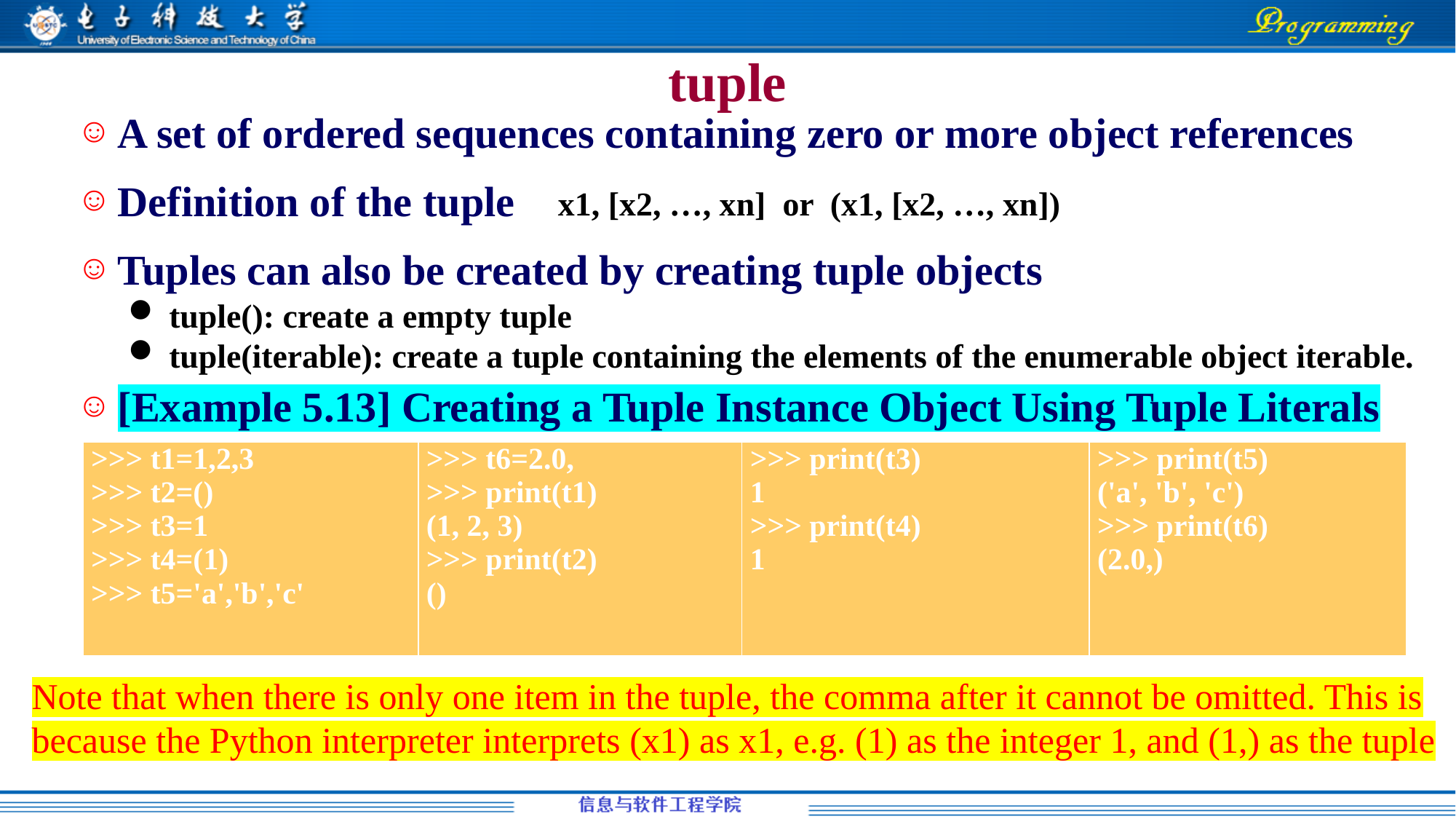

# tuple
A set of ordered sequences containing zero or more object references
Definition of the tuple
Tuples can also be created by creating tuple objects

[Example 5.13] Creating a Tuple Instance Object Using Tuple Literals
x1, [x2, …, xn]  or  (x1, [x2, …, xn])
tuple(): create a empty tuple
tuple(iterable): create a tuple containing the elements of the enumerable object iterable.
| >>> t1=1,2,3 >>> t2=() >>> t3=1 >>> t4=(1) >>> t5='a','b','c' | >>> t6=2.0, >>> print(t1) (1, 2, 3) >>> print(t2) () | >>> print(t3) 1 >>> print(t4) 1 | >>> print(t5) ('a', 'b', 'c') >>> print(t6) (2.0,) |
| --- | --- | --- | --- |
Note that when there is only one item in the tuple, the comma after it cannot be omitted. This is because the Python interpreter interprets (x1) as x1, e.g. (1) as the integer 1, and (1,) as the tuple